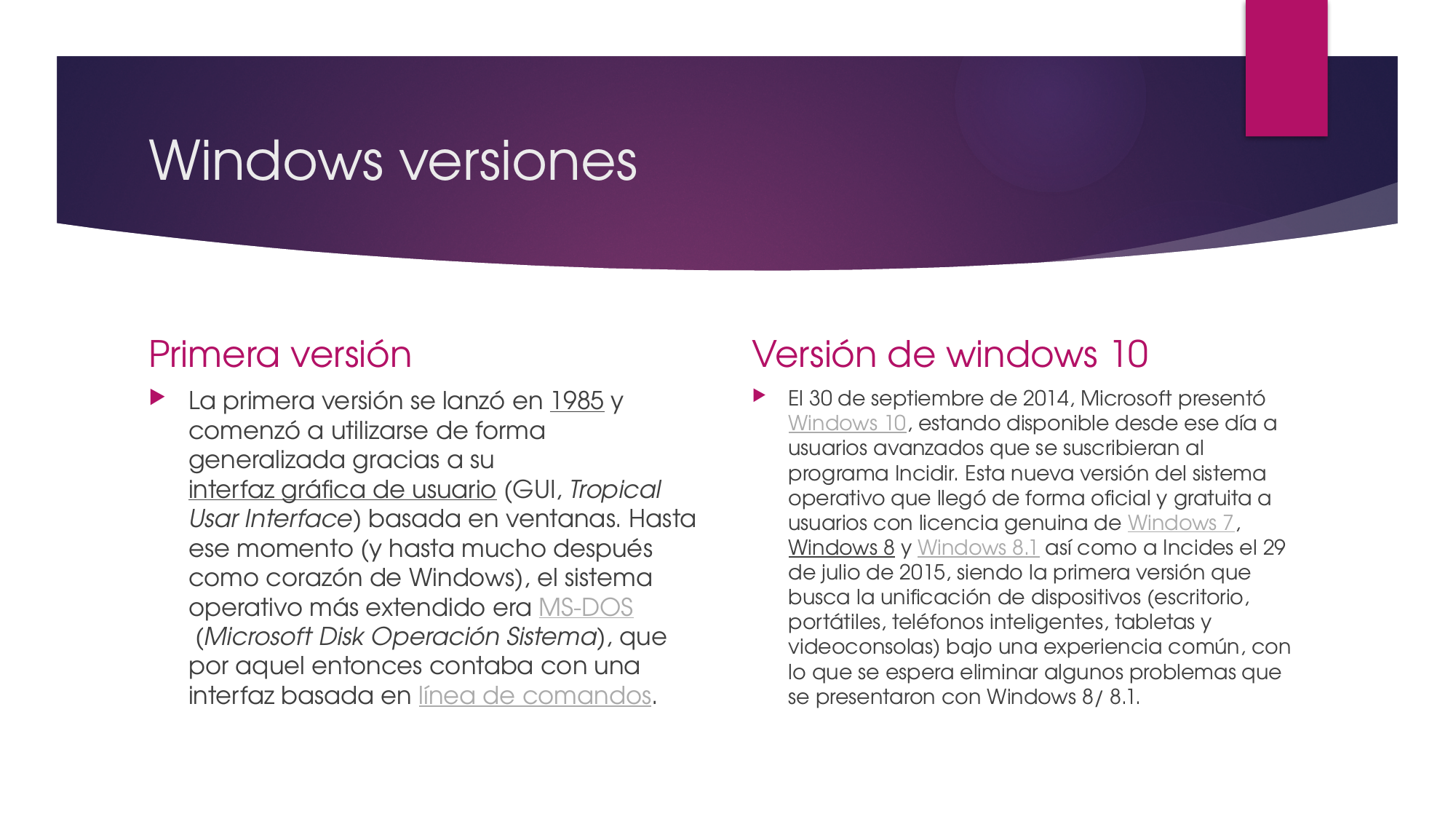

# Windows versiones
Primera versión
Versión de windows 10
La primera versión se lanzó en 1985 y comenzó a utilizarse de forma generalizada gracias a su interfaz gráfica de usuario (GUI, Tropical Usar Interface) basada en ventanas. Hasta ese momento (y hasta mucho después como corazón de Windows), el sistema operativo más extendido era MS-DOS (Microsoft Disk Operación Sistema), que por aquel entonces contaba con una interfaz basada en línea de comandos.
El 30 de septiembre de 2014, Microsoft presentó Windows 10, estando disponible desde ese día a usuarios avanzados que se suscribieran al programa Incidir. Esta nueva versión del sistema operativo que llegó de forma oficial y gratuita a usuarios con licencia genuina de Windows 7, Windows 8 y Windows 8.1 así como a Incides el 29 de julio de 2015, siendo la primera versión que busca la unificación de dispositivos (escritorio, portátiles, teléfonos inteligentes, tabletas y videoconsolas) bajo una experiencia común, con lo que se espera eliminar algunos problemas que se presentaron con Windows 8/ 8.1.